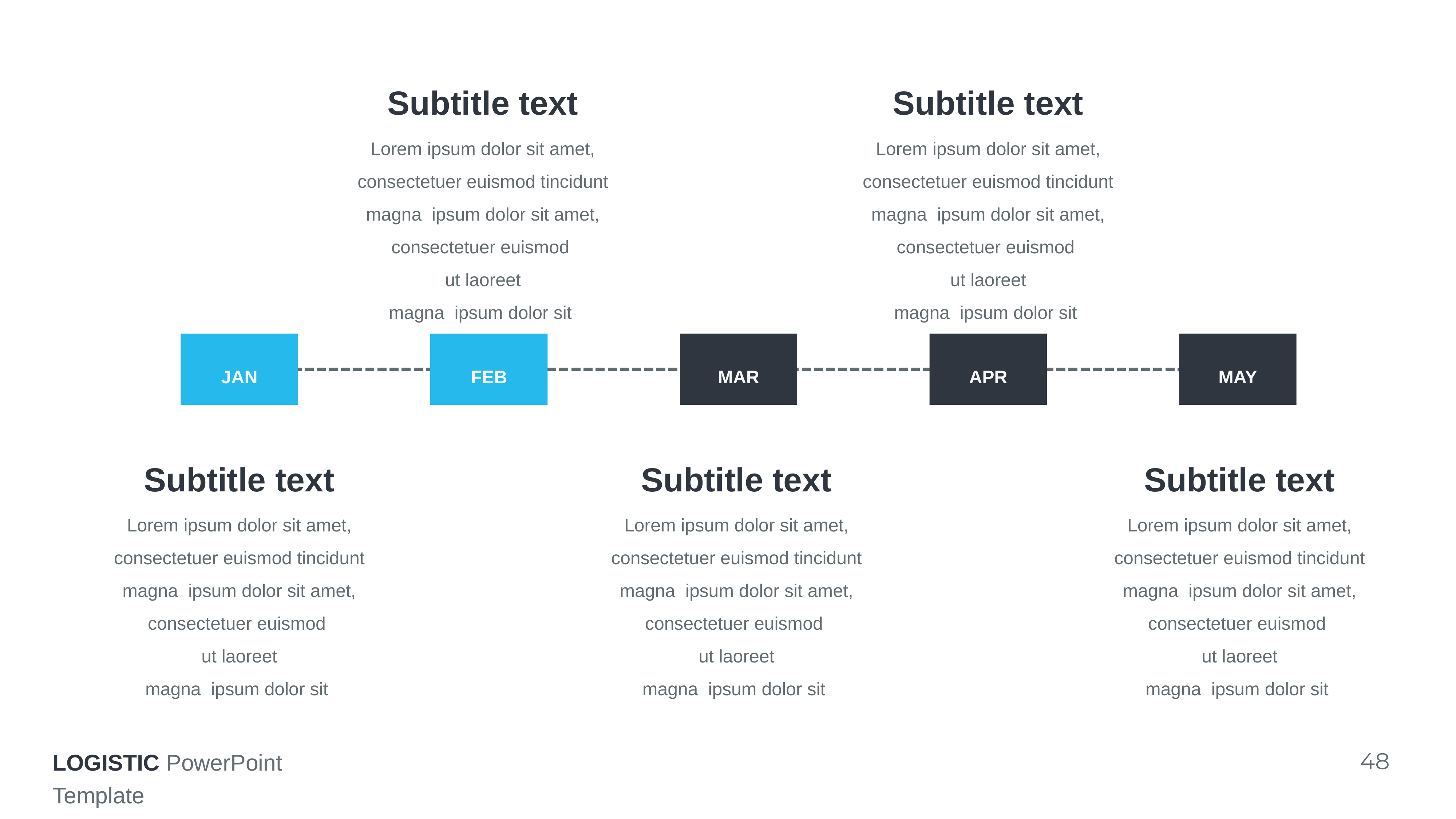

Subtitle text
Lorem ipsum dolor sit amet, consectetuer euismod tincidunt magna  ipsum dolor sit amet, consectetuer euismod  ut laoreet
magna  ipsum dolor sit
Subtitle text
Lorem ipsum dolor sit amet, consectetuer euismod tincidunt magna  ipsum dolor sit amet, consectetuer euismod  ut laoreet
magna  ipsum dolor sit

JAN

FEB

MAR

APR

MAY
Subtitle text
Lorem ipsum dolor sit amet, consectetuer euismod tincidunt magna  ipsum dolor sit amet, consectetuer euismod  ut laoreet
magna  ipsum dolor sit
Subtitle text
Lorem ipsum dolor sit amet, consectetuer euismod tincidunt magna  ipsum dolor sit amet, consectetuer euismod  ut laoreet
magna  ipsum dolor sit
Subtitle text
Lorem ipsum dolor sit amet, consectetuer euismod tincidunt magna  ipsum dolor sit amet, consectetuer euismod  ut laoreet
magna  ipsum dolor sit
48